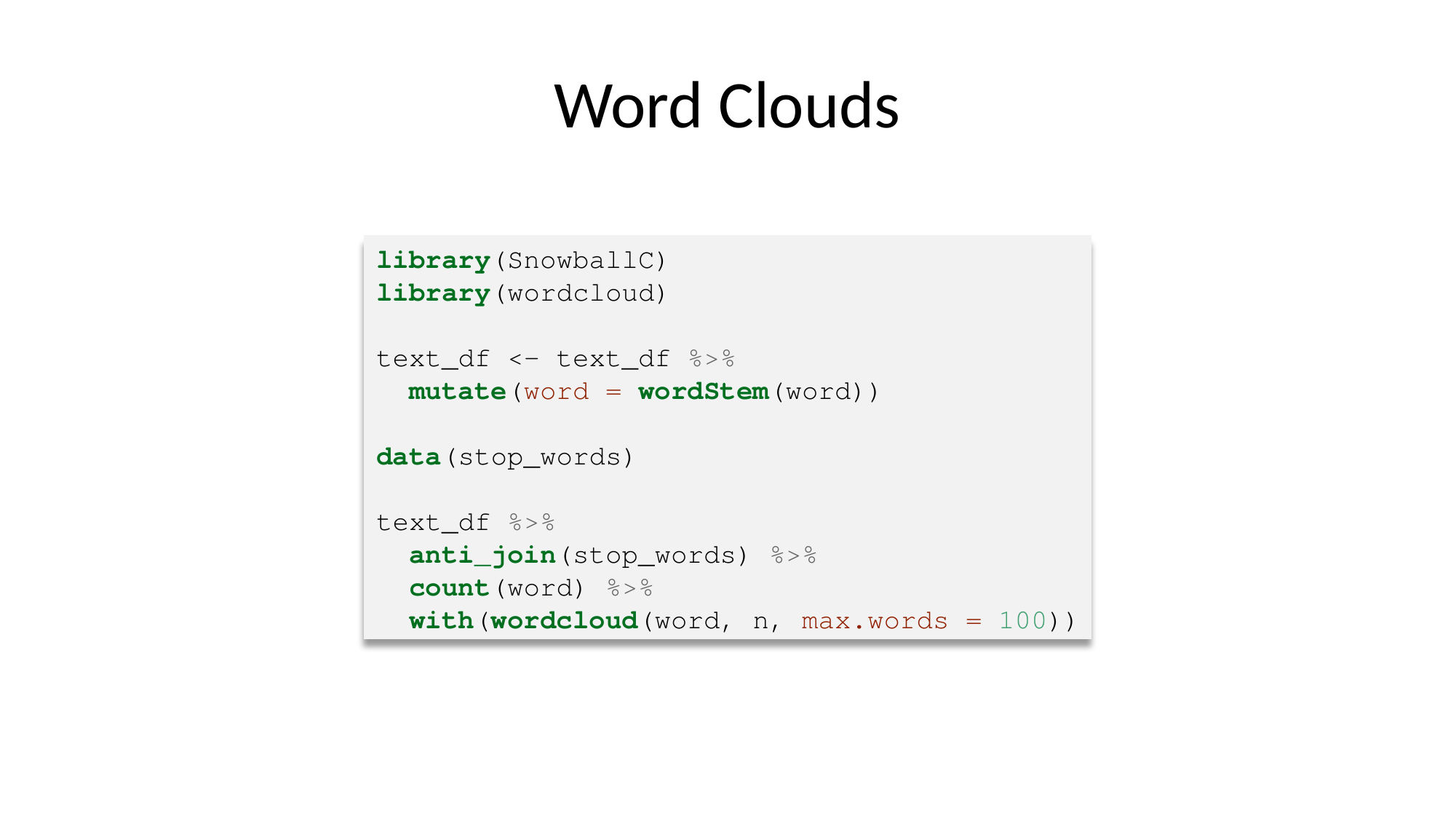

# Word Clouds
library(SnowballC)
library(wordcloud)
text_df <- text_df %>%
  mutate(word = wordStem(word))
data(stop_words)
text_df %>%
  anti_join(stop_words) %>%
  count(word) %>%
  with(wordcloud(word, n, max.words = 100))